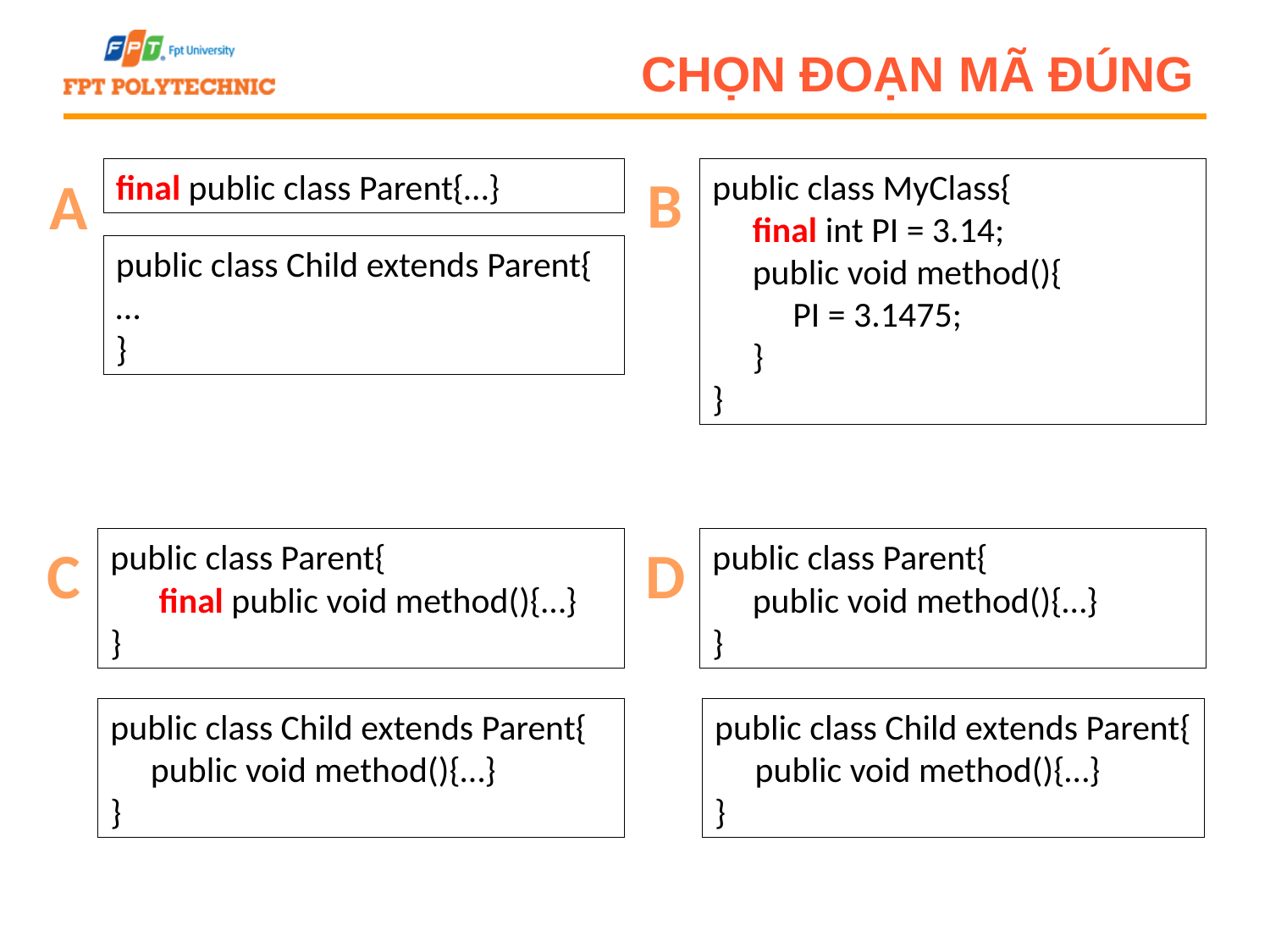

# Chọn đoạn mã đúng
final public class Parent{…}
B
public class MyClass{
     final int PI = 3.14;
     public void method(){
          PI = 3.1475;
     }
}
A
public class Child extends Parent{
…
}
C
public class Parent{
      final public void method(){…}
}
D
public class Parent{
     public void method(){…}
}
public class Child extends Parent{
     public void method(){…}
}
public class Child extends Parent{
     public void method(){…}
}